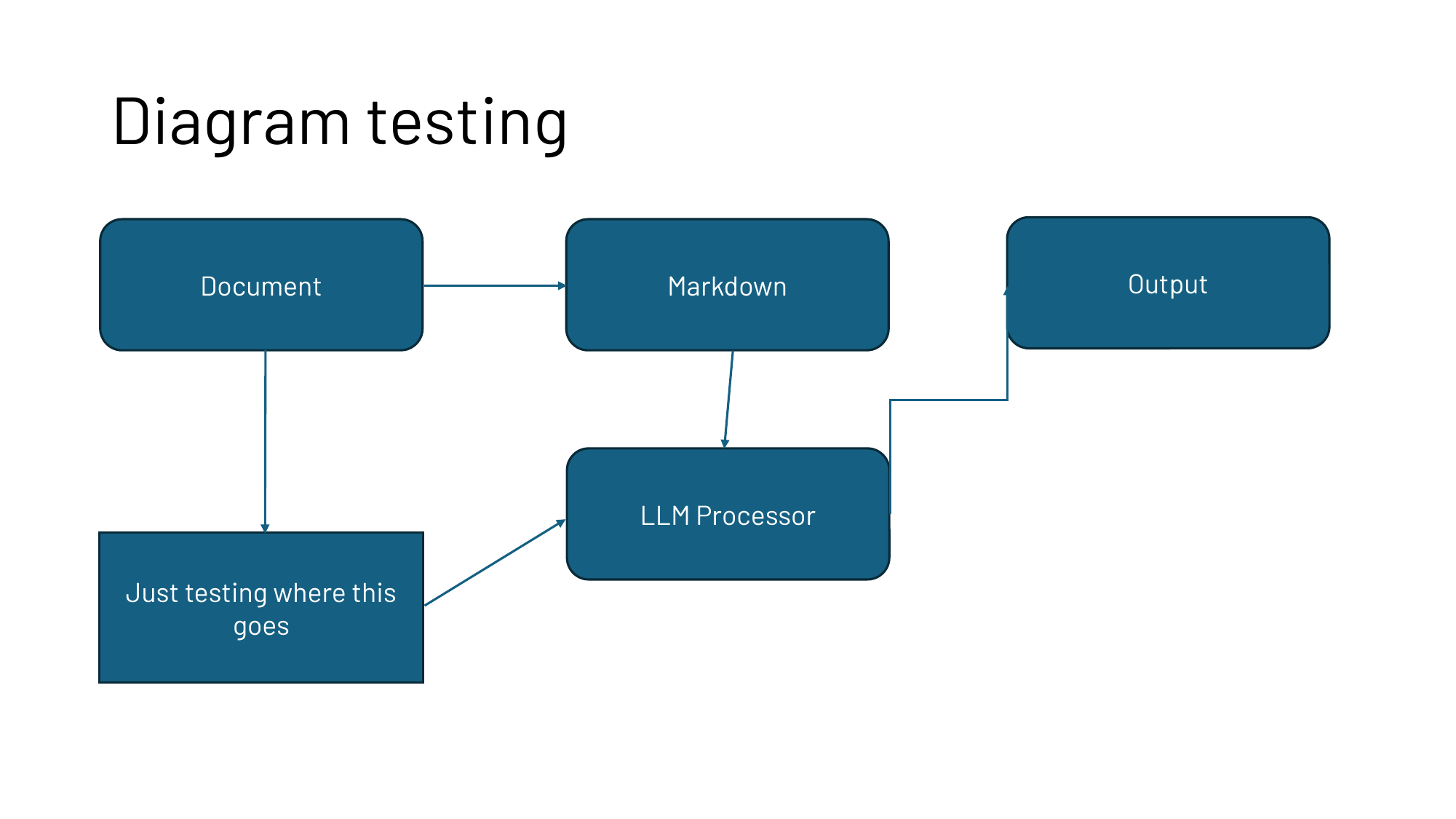

# Diagram testing
Output
Document
Markdown
LLM Processor
Just testing where this goes